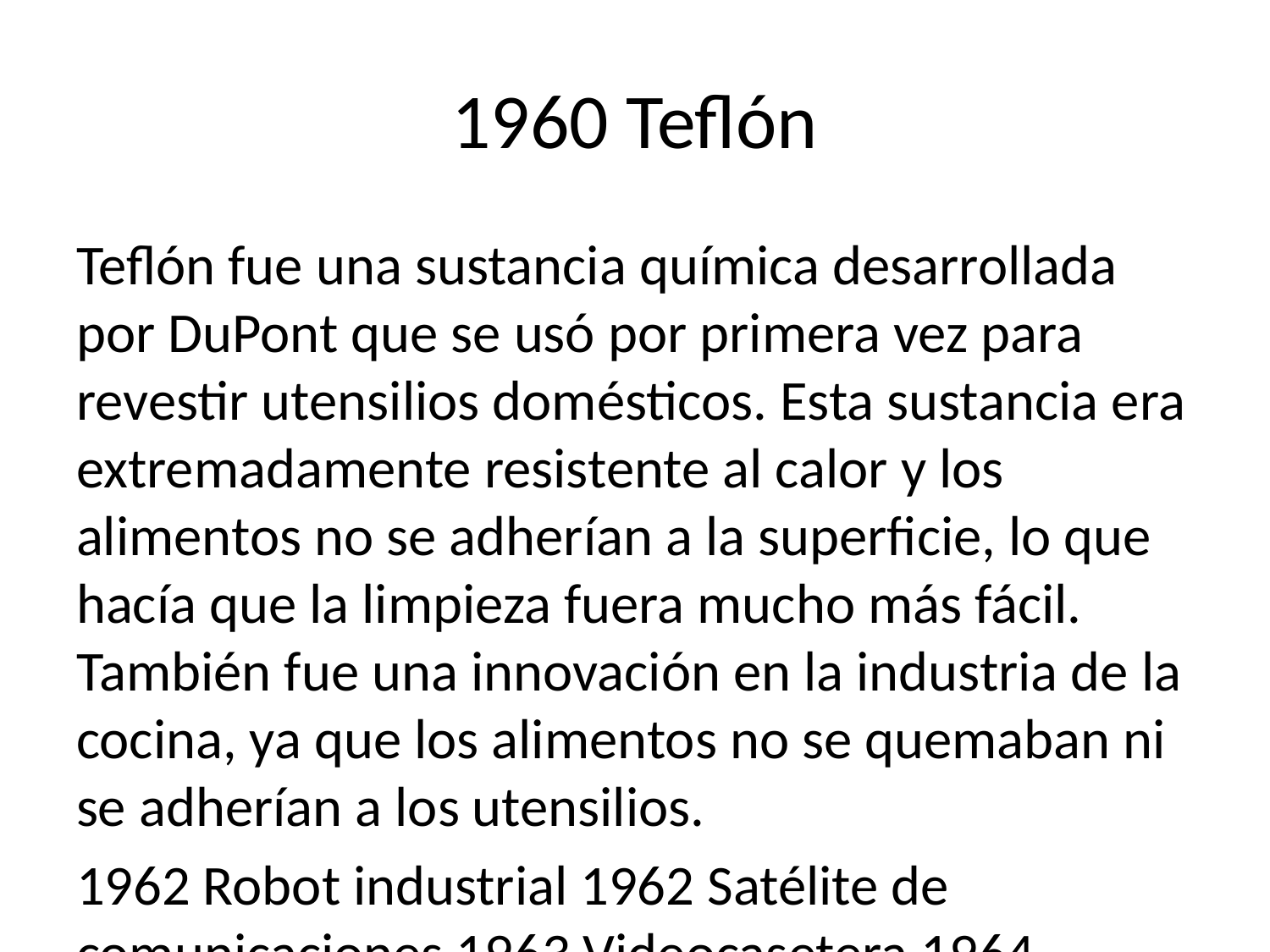

# 1960 Teflón
Teflón fue una sustancia química desarrollada por DuPont que se usó por primera vez para revestir utensilios domésticos. Esta sustancia era extremadamente resistente al calor y los alimentos no se adherían a la superficie, lo que hacía que la limpieza fuera mucho más fácil. También fue una innovación en la industria de la cocina, ya que los alimentos no se quemaban ni se adherían a los utensilios.
1962 Robot industrial 1962 Satélite de comunicaciones 1963 Videocasetera 1964 Procesador de textos 1840 Reloj eléctrico: El reloj eléctrico fue inventado en 1840 por Alexander Bain. Esta innovación tecnológica permitió a las personas medir el tiempo con precisión y exactitud. Esto ayudó a mejorar la eficiencia y la productividad en muchos campos.